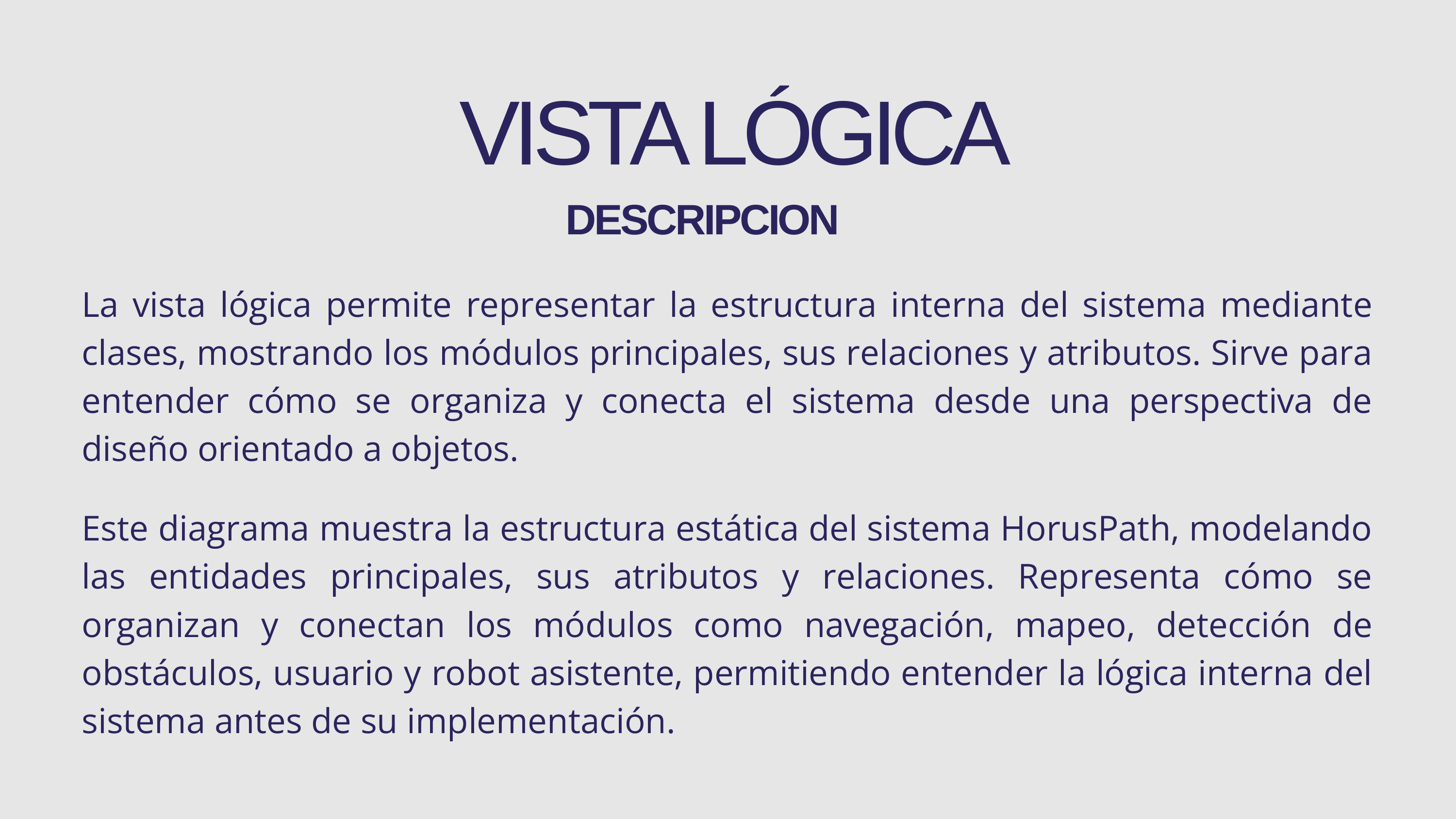

VISTA LÓGICA
DESCRIPCION
La vista lógica permite representar la estructura interna del sistema mediante clases, mostrando los módulos principales, sus relaciones y atributos. Sirve para entender cómo se organiza y conecta el sistema desde una perspectiva de diseño orientado a objetos.
Este diagrama muestra la estructura estática del sistema HorusPath, modelando las entidades principales, sus atributos y relaciones. Representa cómo se organizan y conectan los módulos como navegación, mapeo, detección de obstáculos, usuario y robot asistente, permitiendo entender la lógica interna del sistema antes de su implementación.